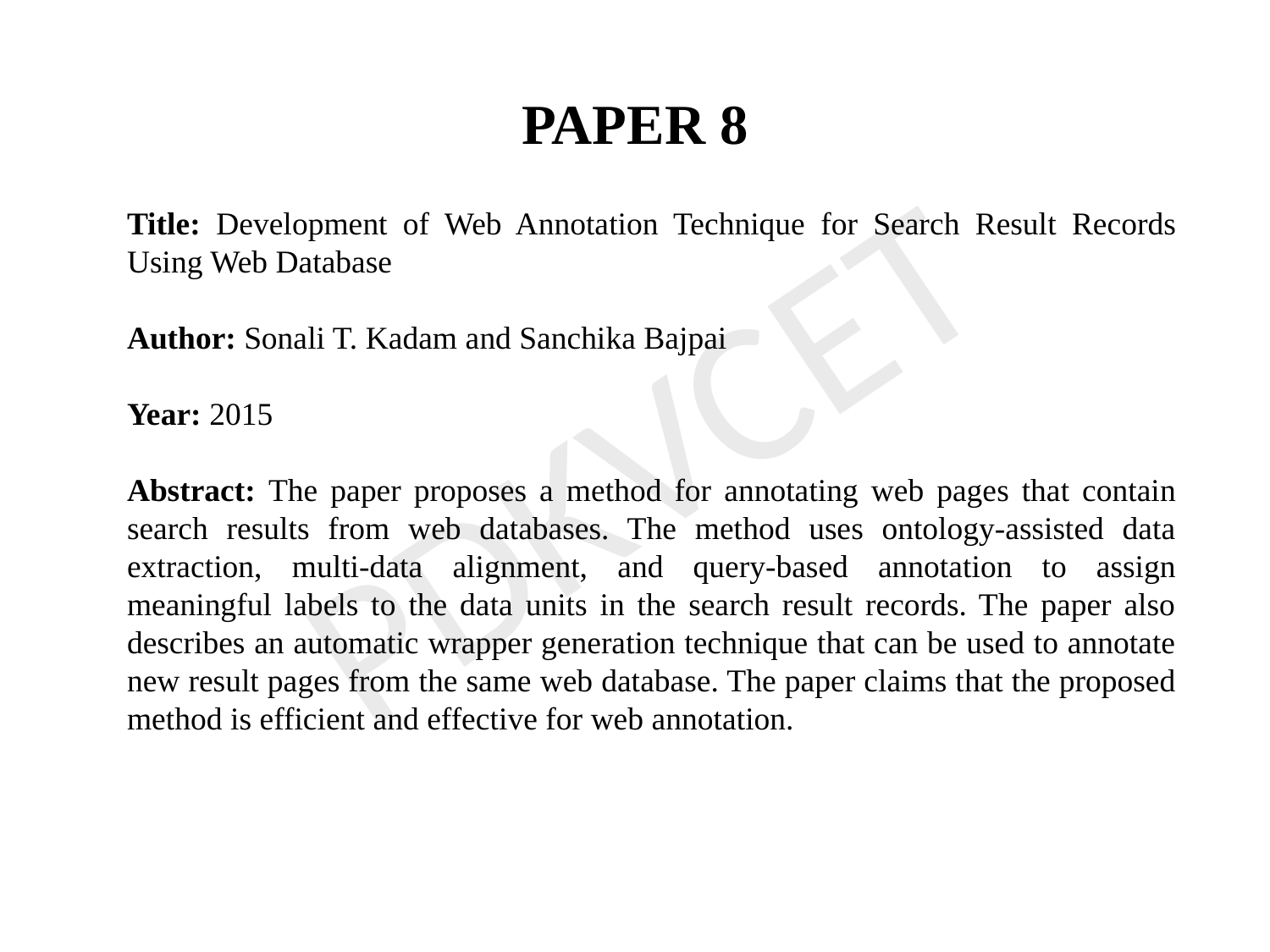

PAPER 8
Title: Development of Web Annotation Technique for Search Result Records Using Web Database

Author: Sonali T. Kadam and Sanchika Bajpai

Year: 2015

Abstract: The paper proposes a method for annotating web pages that contain search results from web databases. The method uses ontology-assisted data extraction, multi-data alignment, and query-based annotation to assign meaningful labels to the data units in the search result records. The paper also describes an automatic wrapper generation technique that can be used to annotate new result pages from the same web database. The paper claims that the proposed method is efficient and effective for web annotation.
PDKVCET